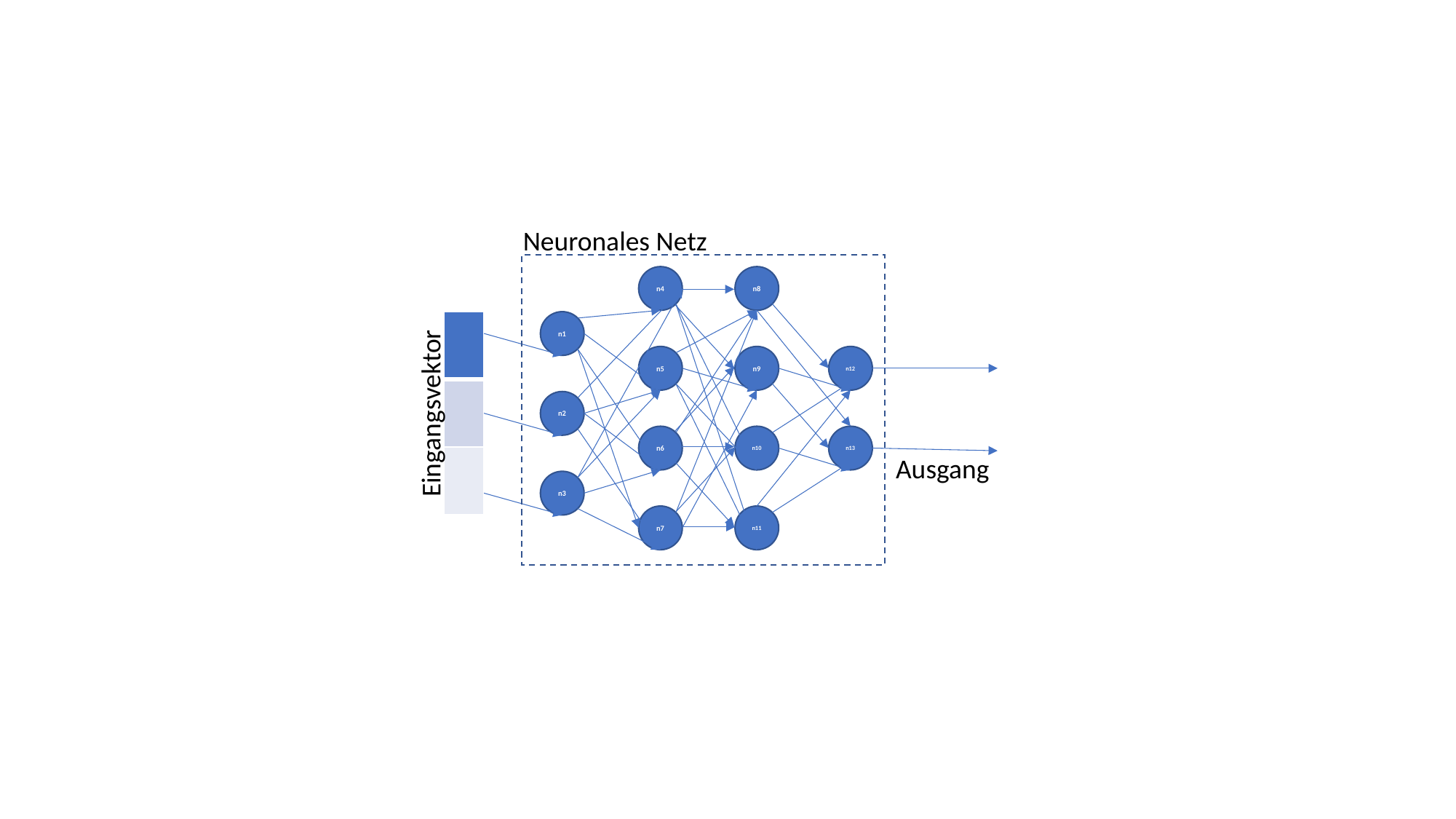

Neuronales Netz

n4
n8
|  |
| --- |
|  |
|  |
n1
n5
n9
n12
n2
Eingangsvektor
n6
n10
n13
Ausgang
n3
n7
n11